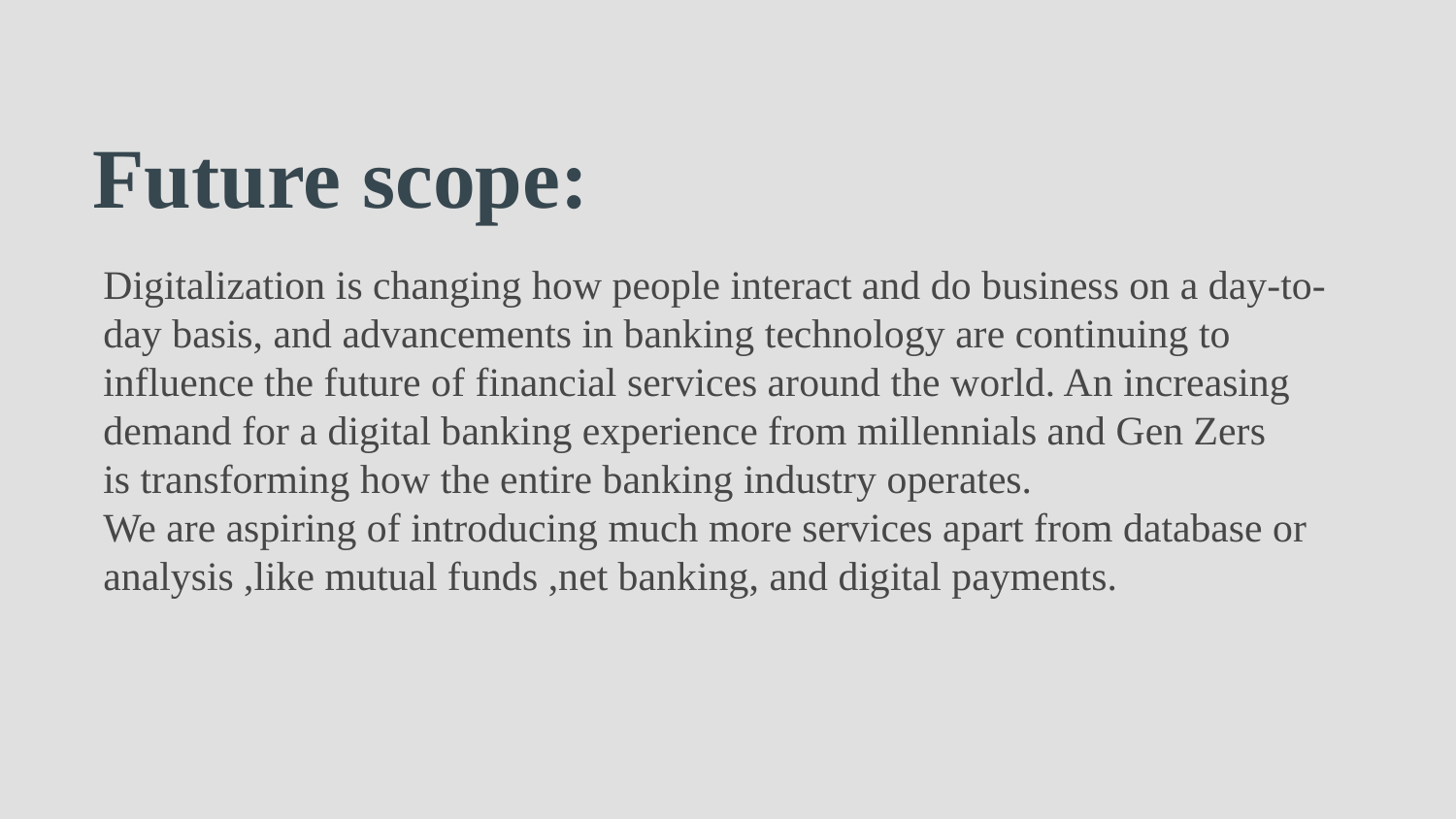

# Future scope:
Digitalization is changing how people interact and do business on a day-to-day basis, and advancements in banking technology are continuing to influence the future of financial services around the world. An increasing demand for a digital banking experience from millennials and Gen Zers is transforming how the entire banking industry operates.
We are aspiring of introducing much more services apart from database or analysis ,like mutual funds ,net banking, and digital payments.